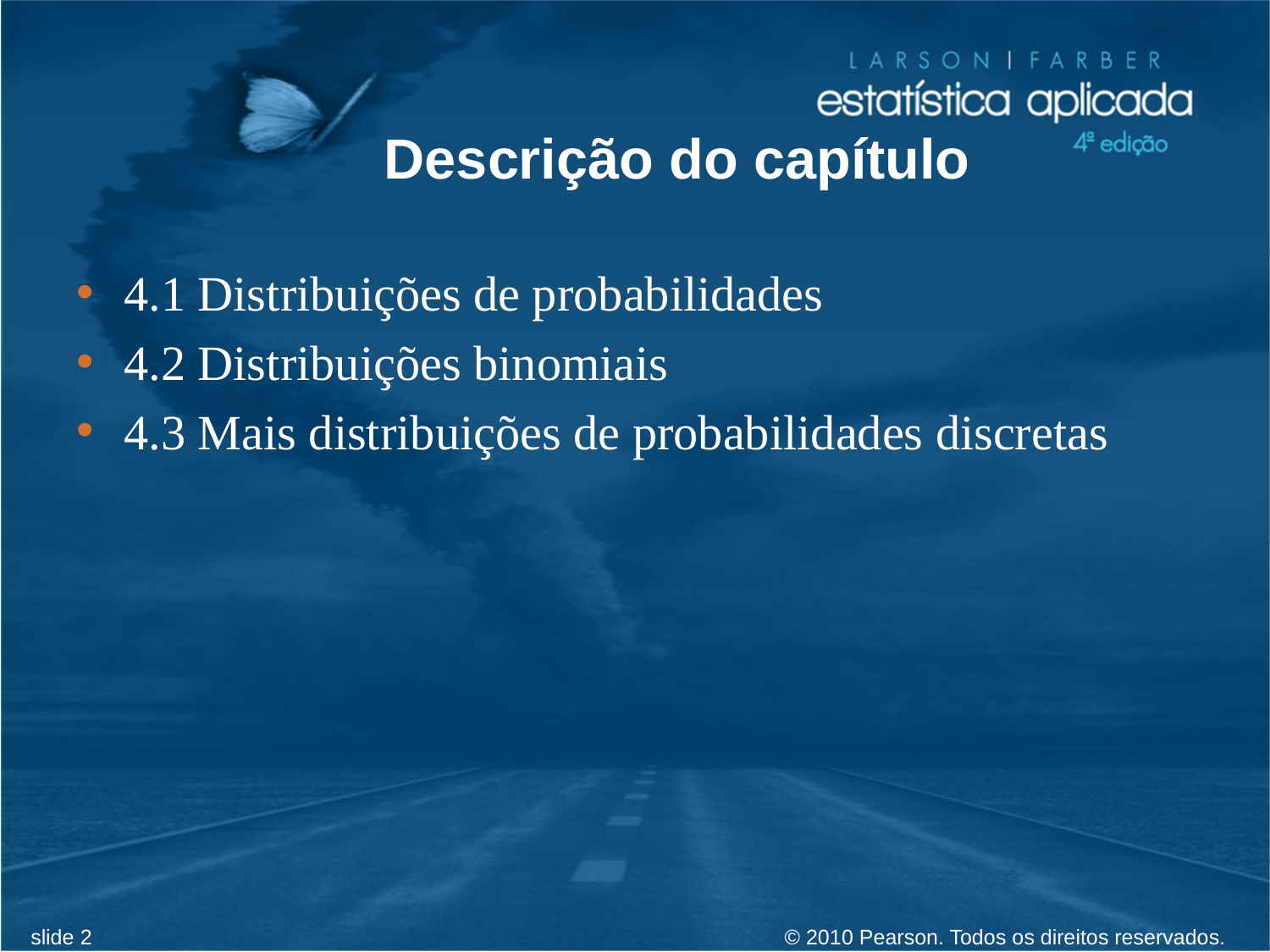

# Descrição do capítulo
4.1 Distribuições de probabilidades
4.2 Distribuições binomiais
4.3 Mais distribuições de probabilidades discretas